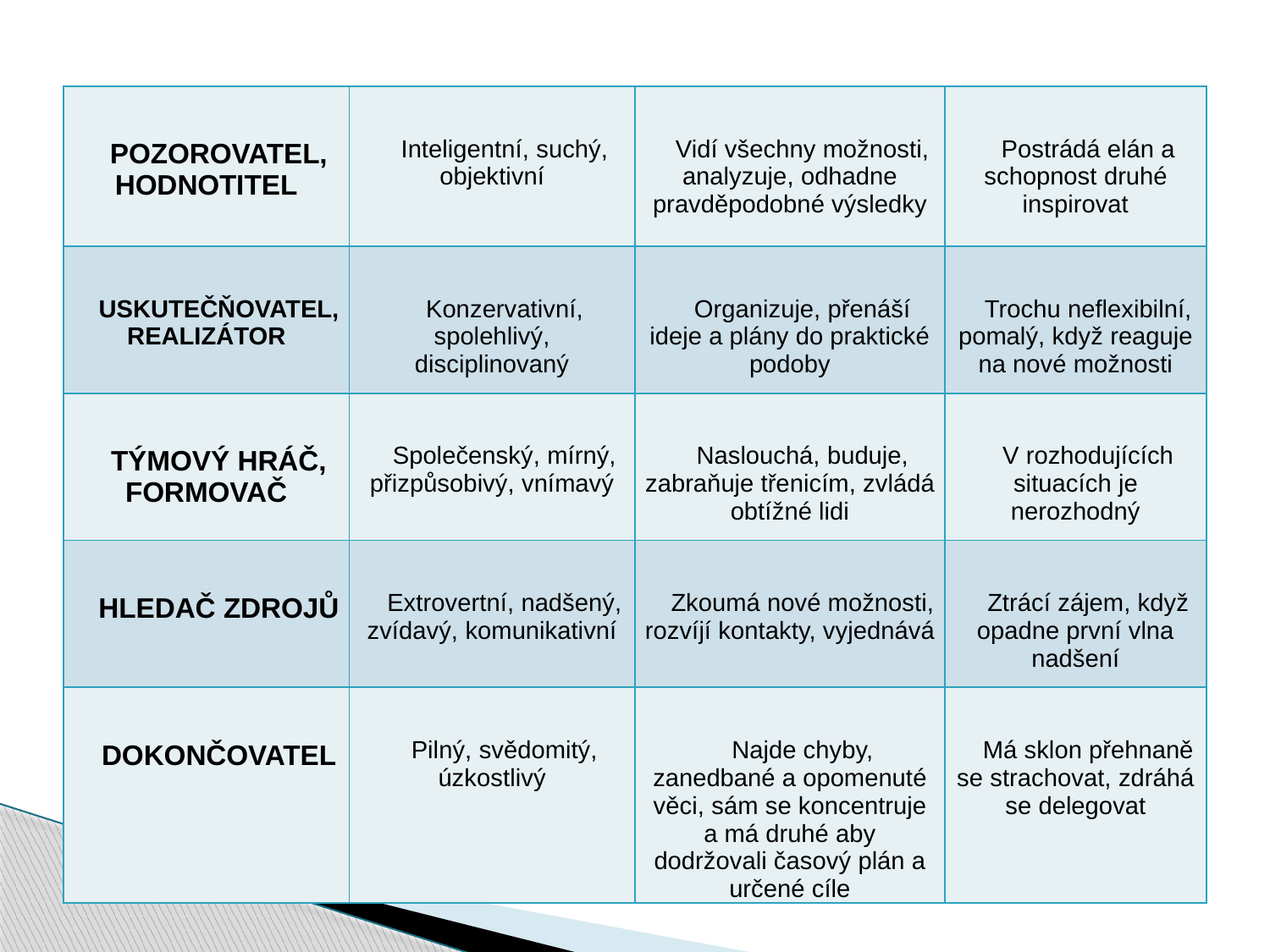

#
| POZOROVATEL, HODNOTITEL | Inteligentní, suchý, objektivní | Vidí všechny možnosti, analyzuje, odhadne pravděpodobné výsledky | Postrádá elán a schopnost druhé inspirovat |
| --- | --- | --- | --- |
| USKUTEČŇOVATEL, REALIZÁTOR | Konzervativní, spolehlivý, disciplinovaný | Organizuje, přenáší ideje a plány do praktické podoby | Trochu neflexibilní, pomalý, když reaguje na nové možnosti |
| TÝMOVÝ HRÁČ, FORMOVAČ | Společenský, mírný, přizpůsobivý, vnímavý | Naslouchá, buduje, zabraňuje třenicím, zvládá obtížné lidi | V rozhodujících situacích je nerozhodný |
| HLEDAČ ZDROJŮ | Extrovertní, nadšený, zvídavý, komunikativní | Zkoumá nové možnosti, rozvíjí kontakty, vyjednává | Ztrácí zájem, když opadne první vlna nadšení |
| DOKONČOVATEL | Pilný, svědomitý, úzkostlivý | Najde chyby, zanedbané a opomenuté věci, sám se koncentruje a má druhé aby dodržovali časový plán a určené cíle | Má sklon přehnaně se strachovat, zdráhá se delegovat |